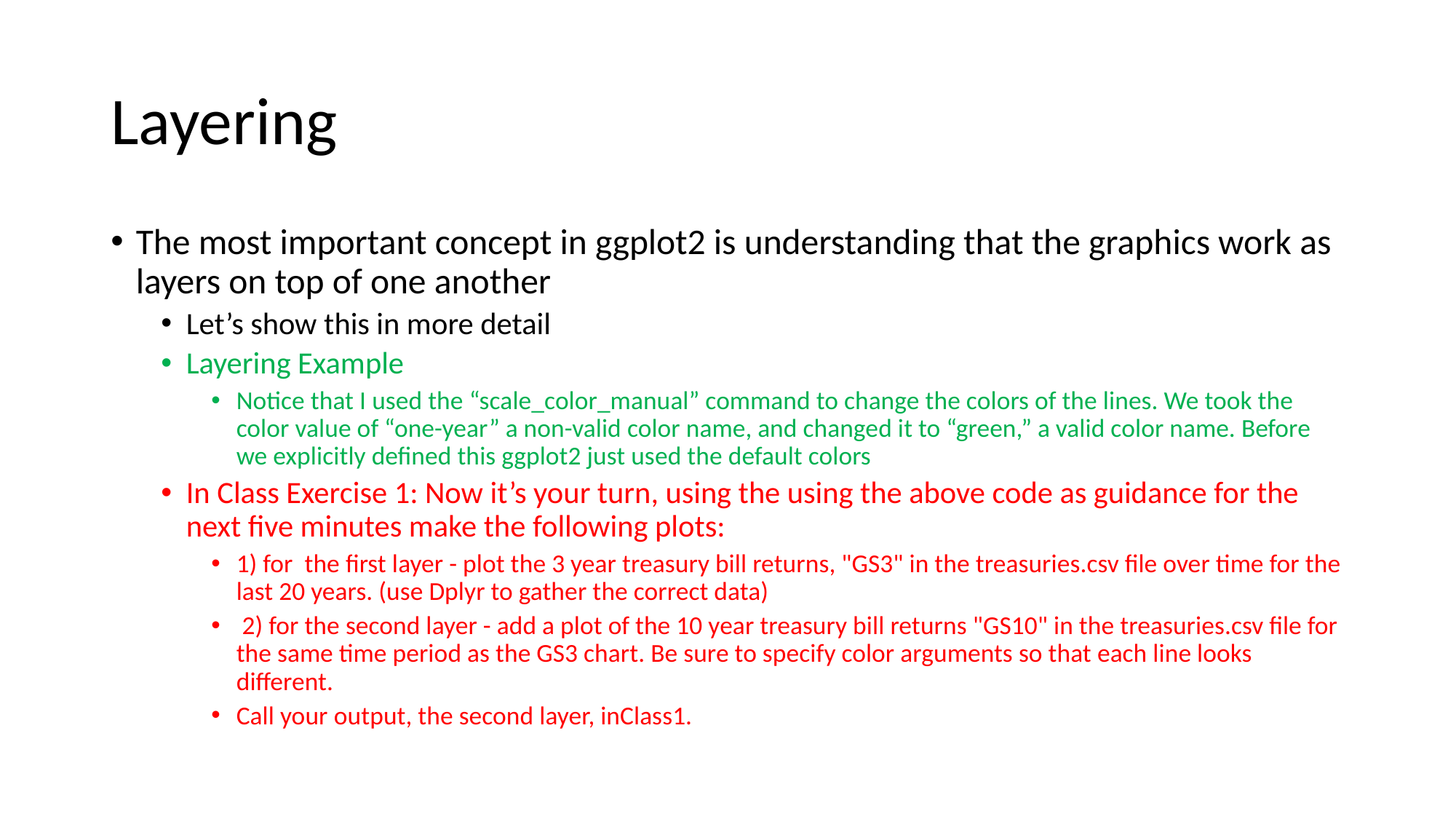

# Layering
The most important concept in ggplot2 is understanding that the graphics work as layers on top of one another
Let’s show this in more detail
Layering Example
Notice that I used the “scale_color_manual” command to change the colors of the lines. We took the color value of “one-year” a non-valid color name, and changed it to “green,” a valid color name. Before we explicitly defined this ggplot2 just used the default colors
In Class Exercise 1: Now it’s your turn, using the using the above code as guidance for the next five minutes make the following plots:
1) for  the first layer - plot the 3 year treasury bill returns, "GS3" in the treasuries.csv file over time for the last 20 years. (use Dplyr to gather the correct data)
 2) for the second layer - add a plot of the 10 year treasury bill returns "GS10" in the treasuries.csv file for the same time period as the GS3 chart. Be sure to specify color arguments so that each line looks different.
Call your output, the second layer, inClass1.